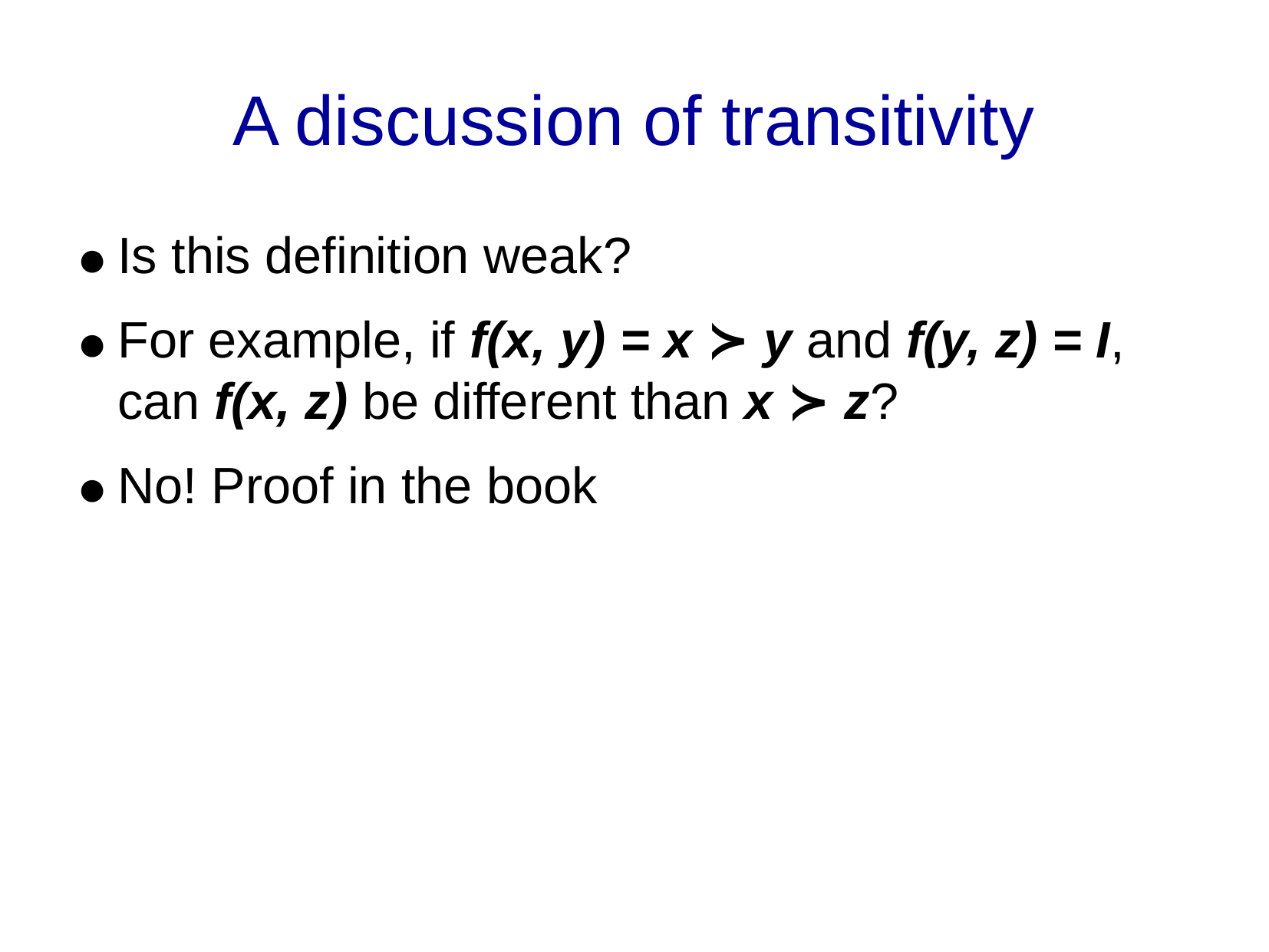

A discussion of transitivity
Is this definition weak?
For example, if f(x, y) = x ≻ y and f(y, z) = I, can f(x, z) be different than x ≻ z?
No! Proof in the book